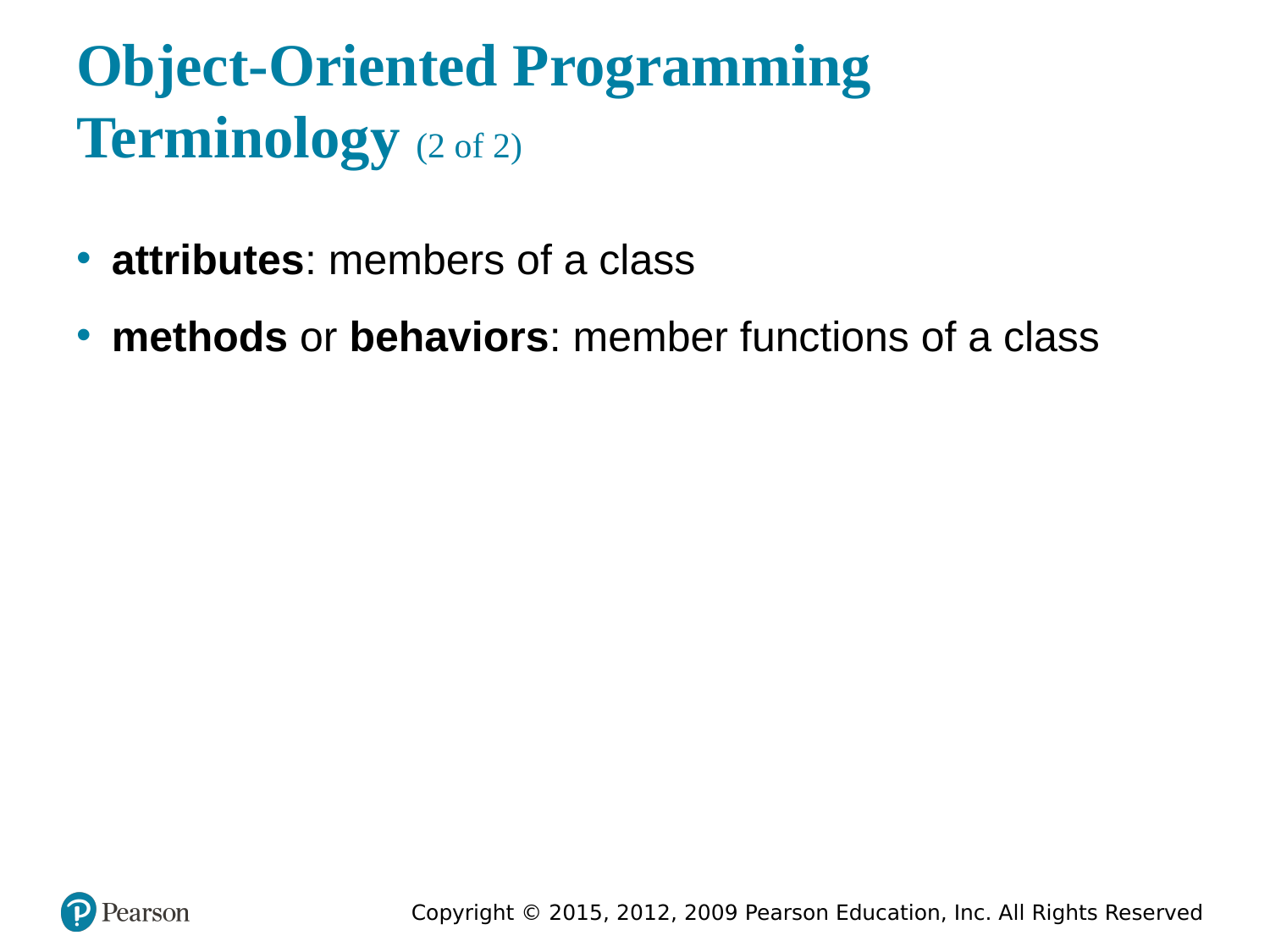

# Object-Oriented Programming Terminology (2 of 2)
attributes: members of a class
methods or behaviors: member functions of a class